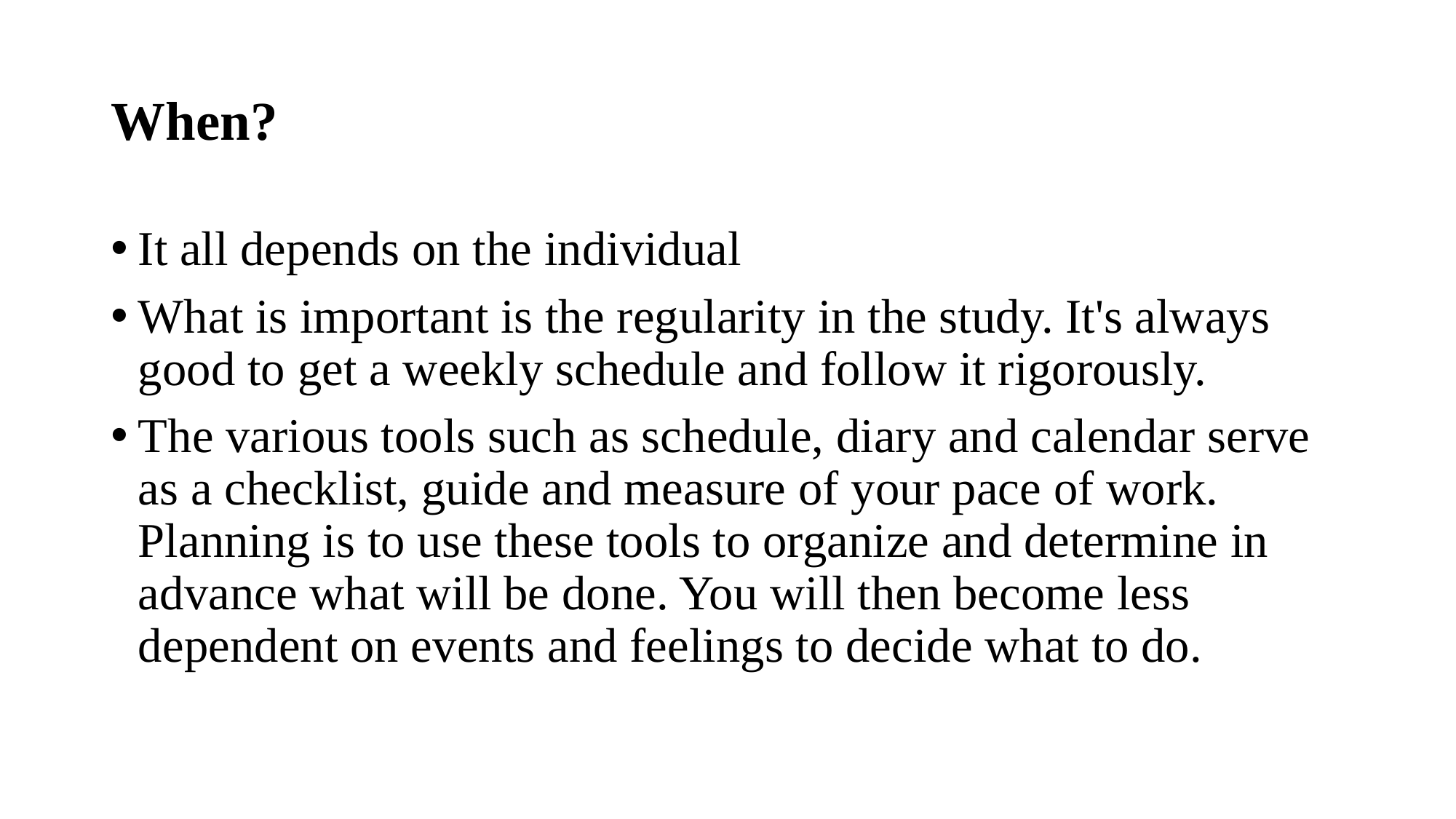

# When?
It all depends on the individual
What is important is the regularity in the study. It's always good to get a weekly schedule and follow it rigorously.
The various tools such as schedule, diary and calendar serve as a checklist, guide and measure of your pace of work. Planning is to use these tools to organize and determine in advance what will be done. You will then become less dependent on events and feelings to decide what to do.